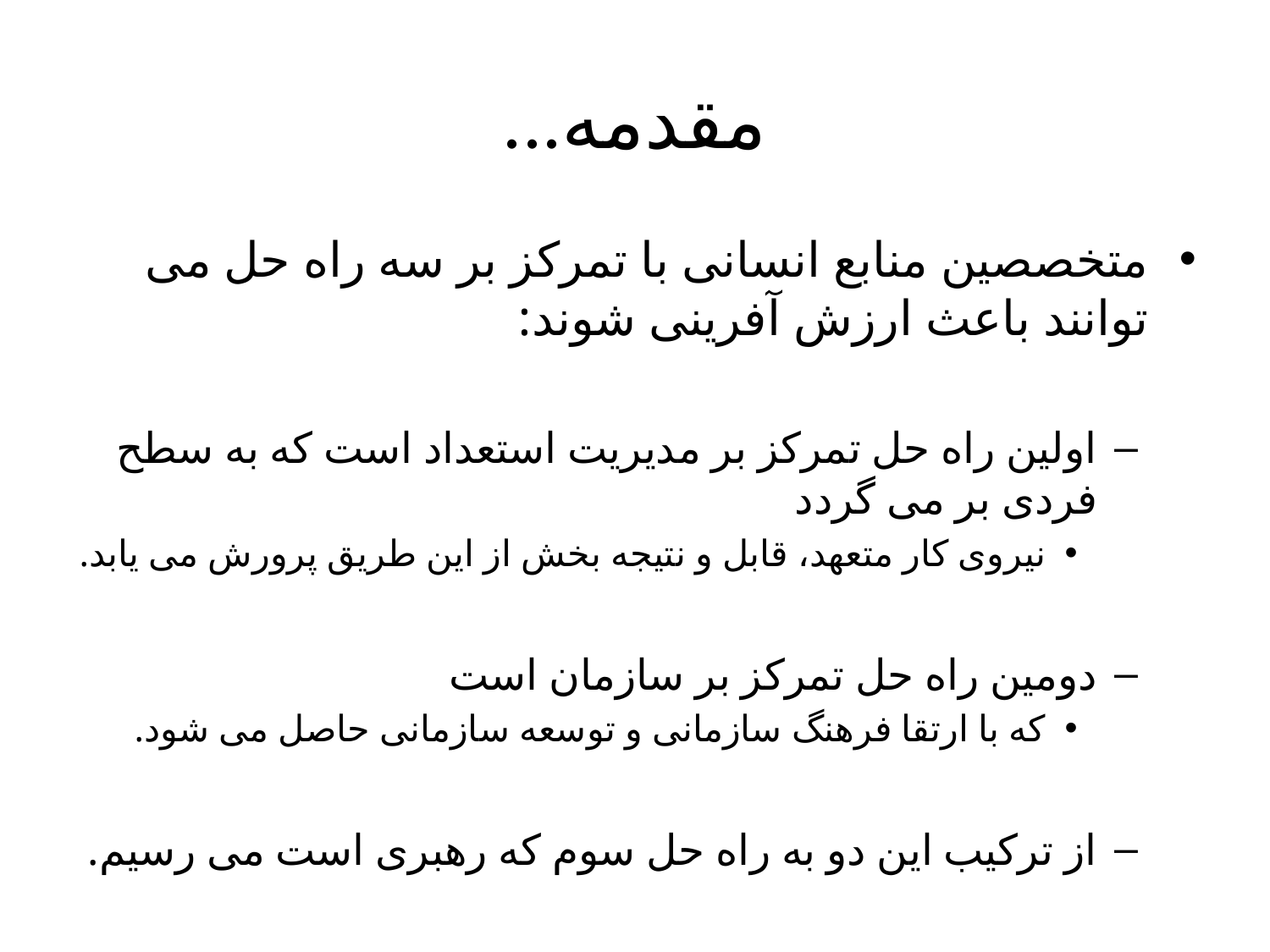

# ...مقدمه
متخصصین منابع انسانی با تمرکز بر سه راه حل می توانند باعث ارزش آفرینی شوند:

اولین راه حل تمرکز بر مدیریت استعداد است که به سطح فردی بر می گردد
نیروی کار متعهد، قابل و نتیجه بخش از این طریق پرورش می یابد.

دومین راه حل تمرکز بر سازمان است
که با ارتقا فرهنگ سازمانی و توسعه سازمانی حاصل می شود.

از ترکیب این دو به راه حل سوم که رهبری است می رسیم.